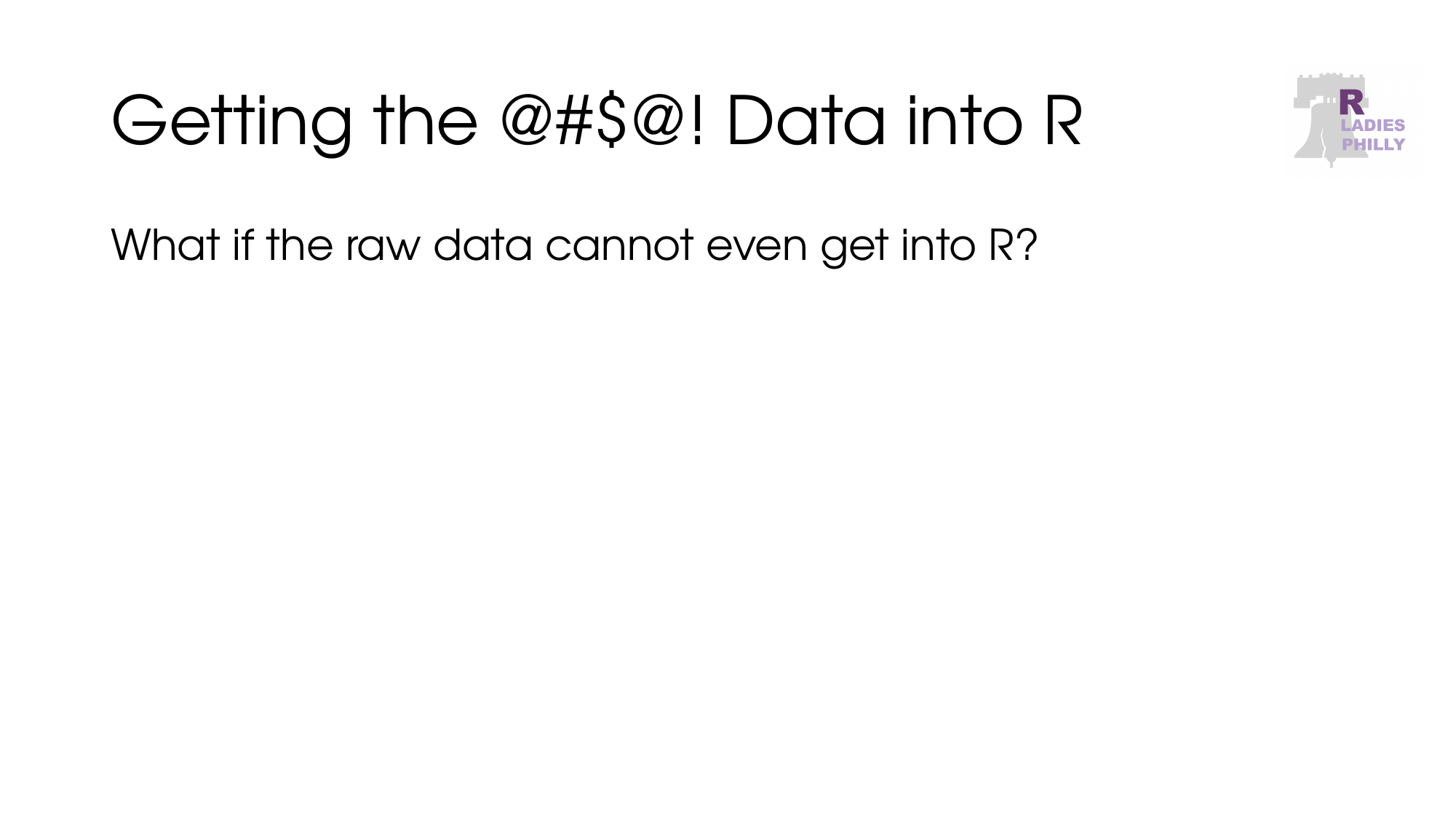

# Getting the @#$@! Data into R
What if the raw data cannot even get into R?